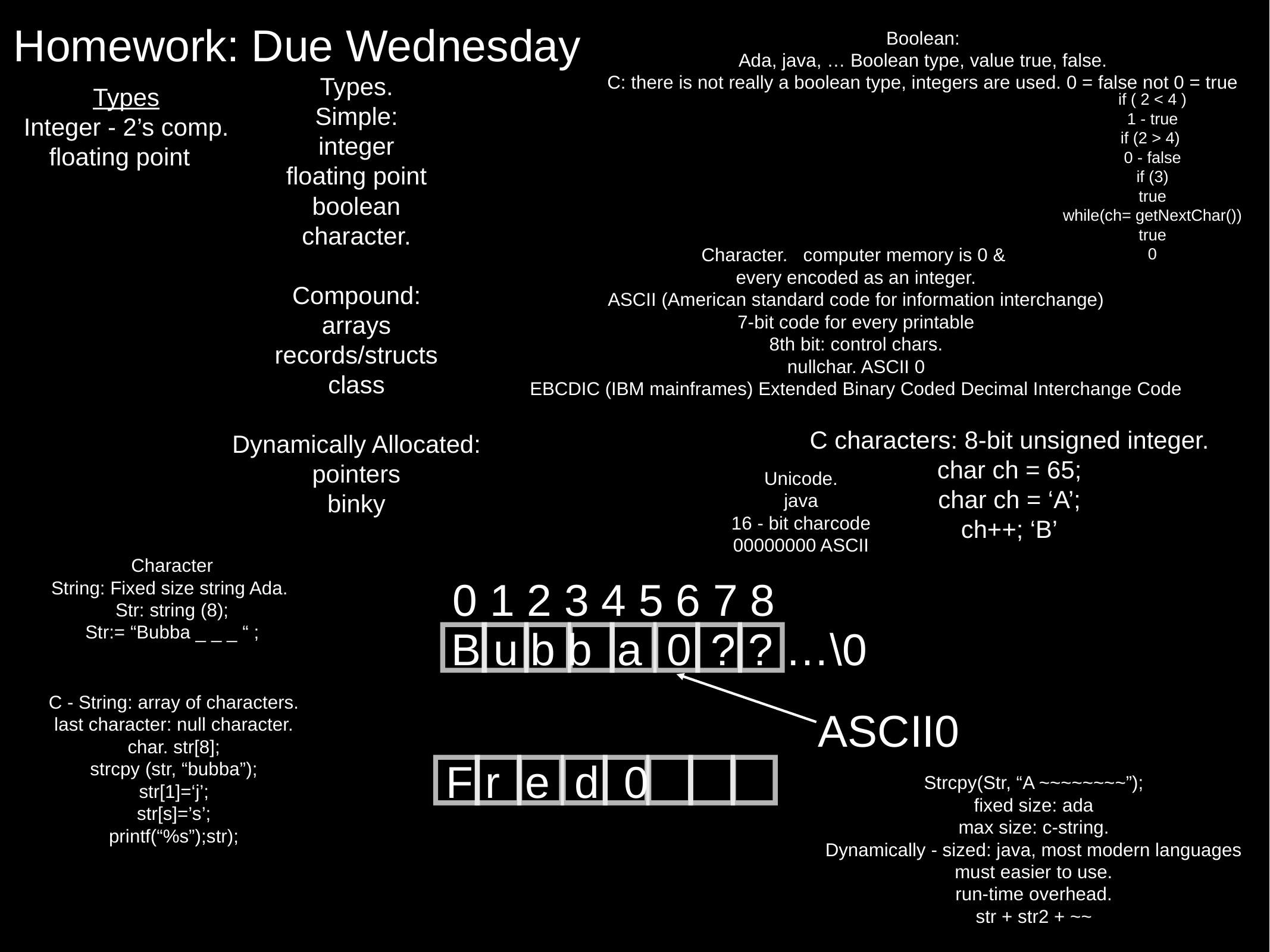

Boolean:
Ada, java, … Boolean type, value true, false.
C: there is not really a boolean type, integers are used. 0 = false not 0 = true
Homework: Due Wednesday
Types.
Simple:
integer
floating point
boolean
character.

Compound:
arrays
records/structs
class

Dynamically Allocated:
pointers
binky
Types
Integer - 2’s comp.
floating point
if ( 2 < 4 )
1 - true
if (2 > 4)
0 - false
if (3)
true
while(ch= getNextChar())
true
0
Character.   computer memory is 0 &
every encoded as an integer.
ASCII (American standard code for information interchange)
7-bit code for every printable
8th bit: control chars.
nullchar. ASCII 0
EBCDIC (IBM mainframes) Extended Binary Coded Decimal Interchange Code
C characters: 8-bit unsigned integer.
char ch = 65;
char ch = ‘A’;
ch++; ‘B’
Unicode.
java
16 - bit charcode
00000000 ASCII
Character
String: Fixed size string Ada.
Str: string (8);
Str:= “Bubba _ _ _ “ ;
0 1 2 3 4 5 6 7 8
B u b b  a  0
? ? …\0

C - String: array of characters.
last character: null character.
char. str[8];
strcpy (str, “bubba”);
str[1]=‘j’;
str[s]=’s’;
printf(“%s”);str);
ASCII0
F r  e  d  0

Strcpy(Str, “A ~~~~~~~~”);
fixed size: ada
max size: c-string.
Dynamically - sized: java, most modern languages
must easier to use.
run-time overhead.
str + str2 + ~~